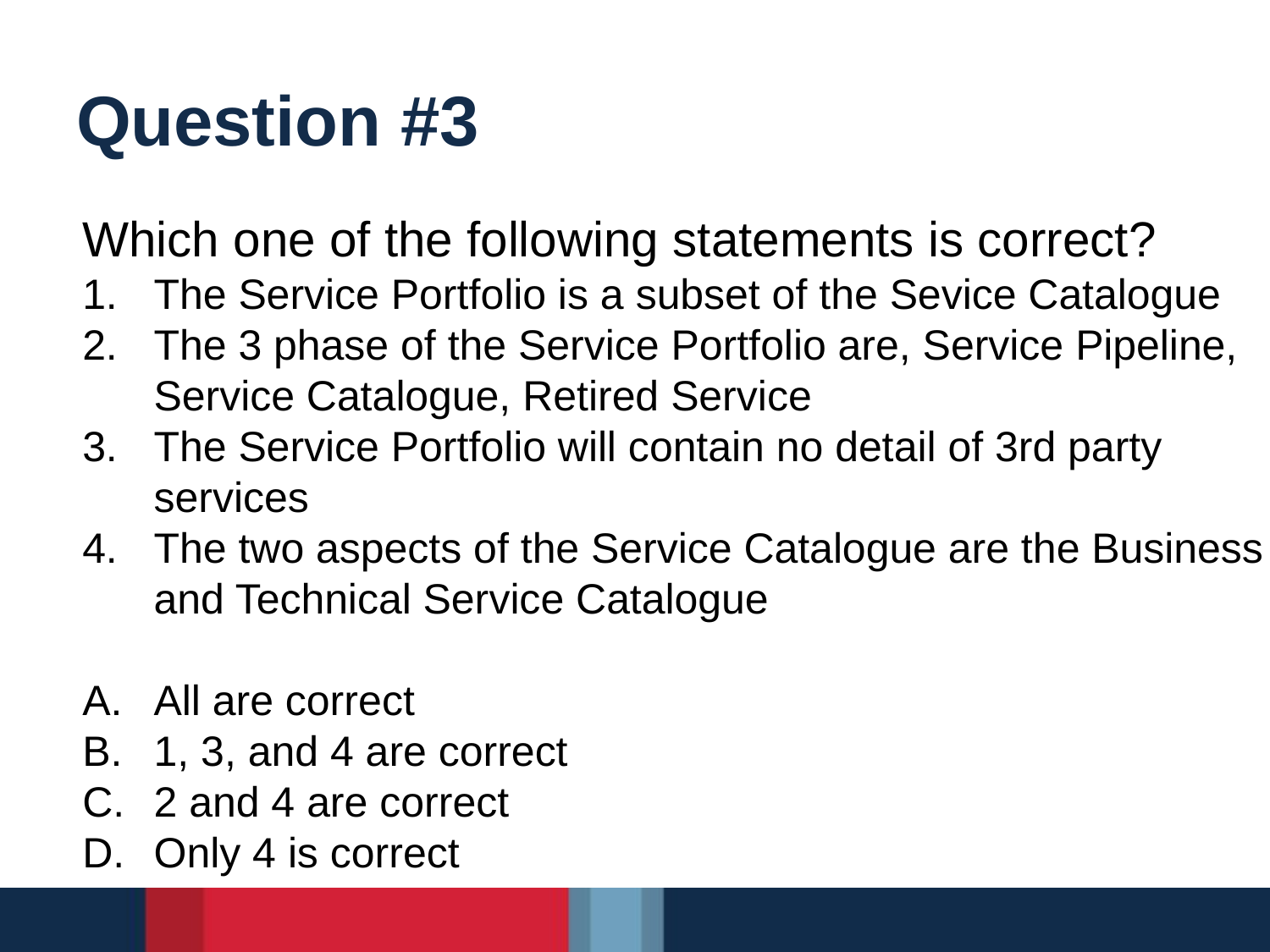

# Question #3
Which one of the following statements is correct?
The Service Portfolio is a subset of the Sevice Catalogue
The 3 phase of the Service Portfolio are, Service Pipeline,
Service Catalogue, Retired Service
The Service Portfolio will contain no detail of 3rd party
services
The two aspects of the Service Catalogue are the Business
and Technical Service Catalogue

All are correct
1, 3, and 4 are correct
2 and 4 are correct
Only 4 is correct